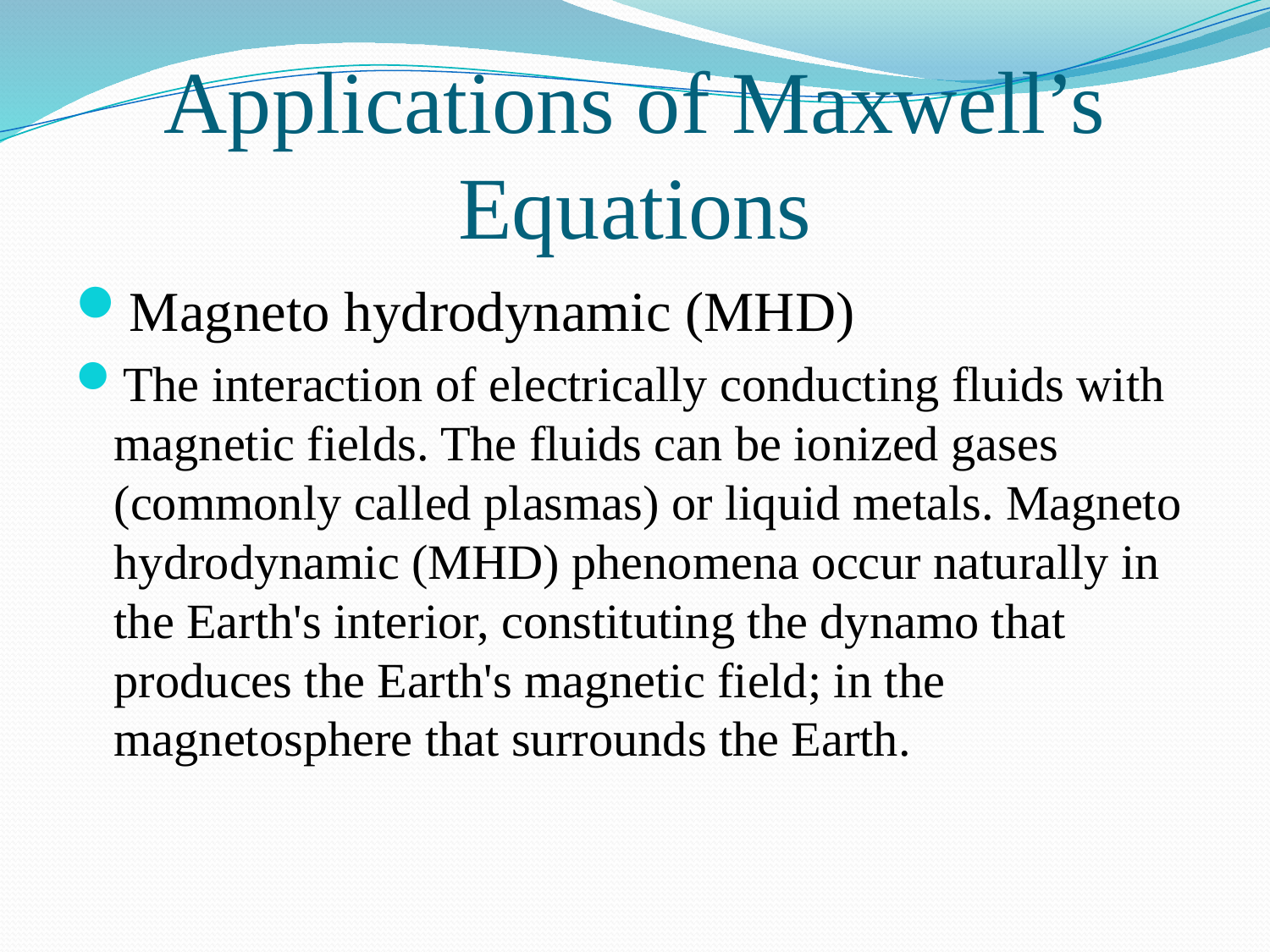

# Applications of Maxwell’s Equations
Magneto hydrodynamic (MHD)
The interaction of electrically conducting fluids with magnetic fields. The fluids can be ionized gases (commonly called plasmas) or liquid metals. Magneto hydrodynamic (MHD) phenomena occur naturally in the Earth's interior, constituting the dynamo that produces the Earth's magnetic field; in the magnetosphere that surrounds the Earth.